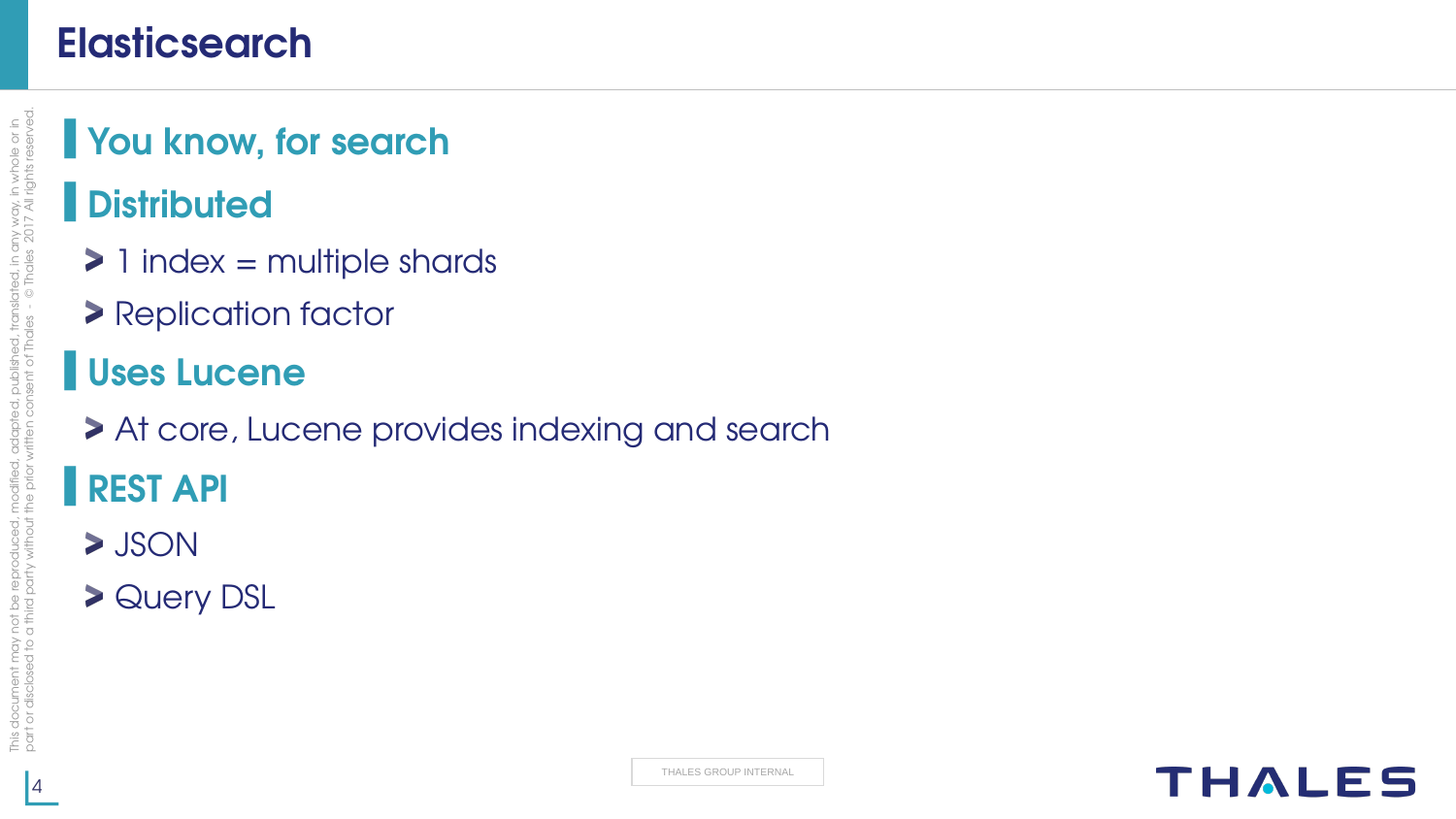

# Elasticsearch
You know, for search
Distributed
1 index = multiple shards
Replication factor
Uses Lucene
At core, Lucene provides indexing and search
REST API
JSON
Query DSL